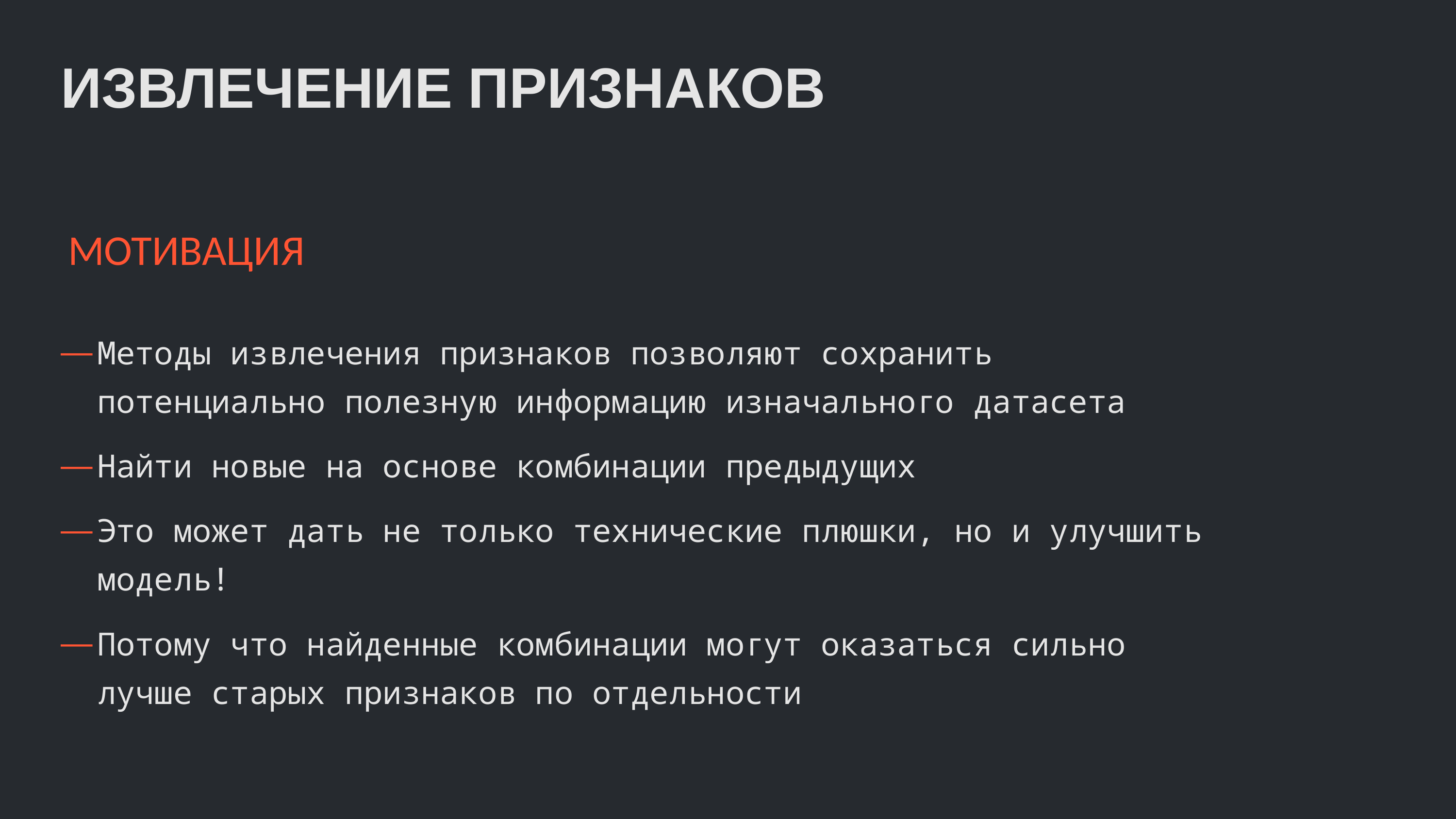

ИЗВЛЕЧЕНИЕ ПРИЗНАКОВ
МОТИВАЦИЯ
Методы извлечения признаков позволяют сохранить потенциально полезную информацию изначального датасета
Найти новые на основе комбинации предыдущих
Это может дать не только технические плюшки, но и улучшить модель!
Потому что найденные комбинации могут оказаться сильно лучше старых признаков по отдельности